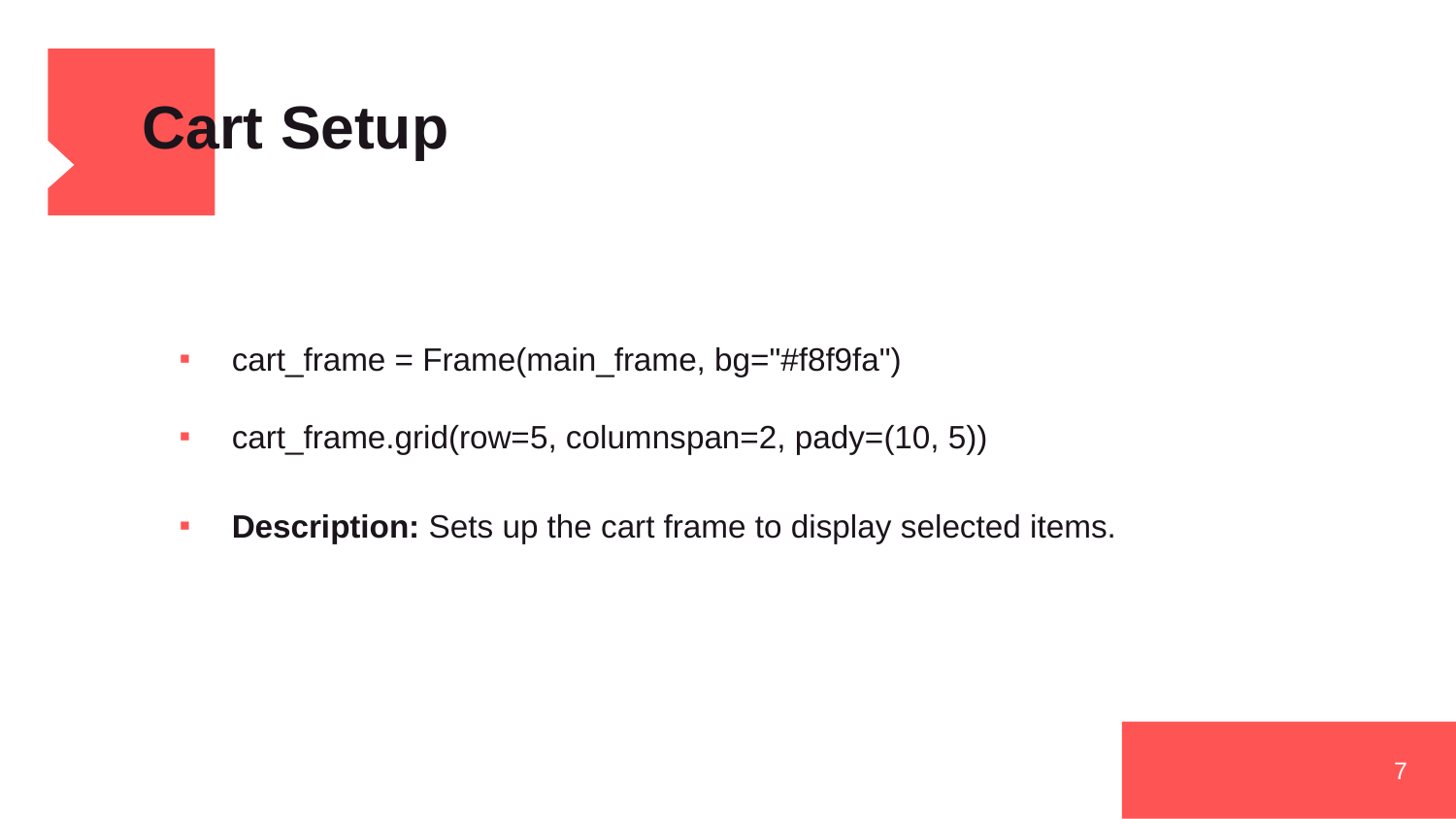

# Cart Setup
cart_frame = Frame(main_frame, bg="#f8f9fa")
cart_frame.grid(row=5, columnspan=2, pady=(10, 5))

Description: Sets up the cart frame to display selected items.

7